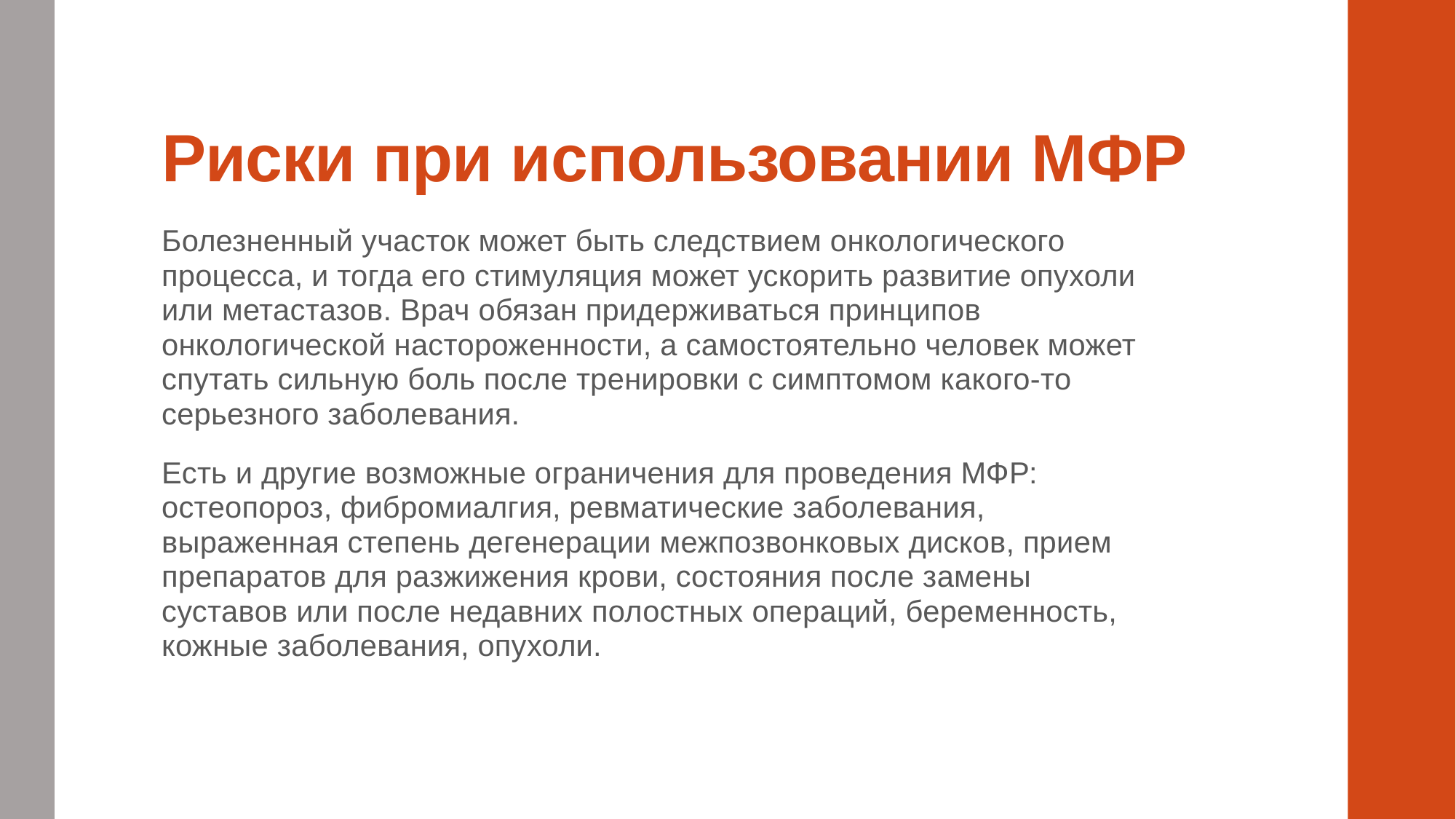

# Риски при использовании МФР
Болезненный участок может быть следствием онкологического процесса, и тогда его стимуляция может ускорить развитие опухоли или метастазов. Врач обязан придерживаться принципов онкологической настороженности, а самостоятельно человек может спутать сильную боль после тренировки с симптомом какого-то серьезного заболевания.
Есть и другие возможные ограничения для проведения МФР: остеопороз, фибромиалгия, ревматические заболевания, выраженная степень дегенерации межпозвонковых дисков, прием препаратов для разжижения крови, состояния после замены суставов или после недавних полостных операций, беременность, кожные заболевания, опухоли.